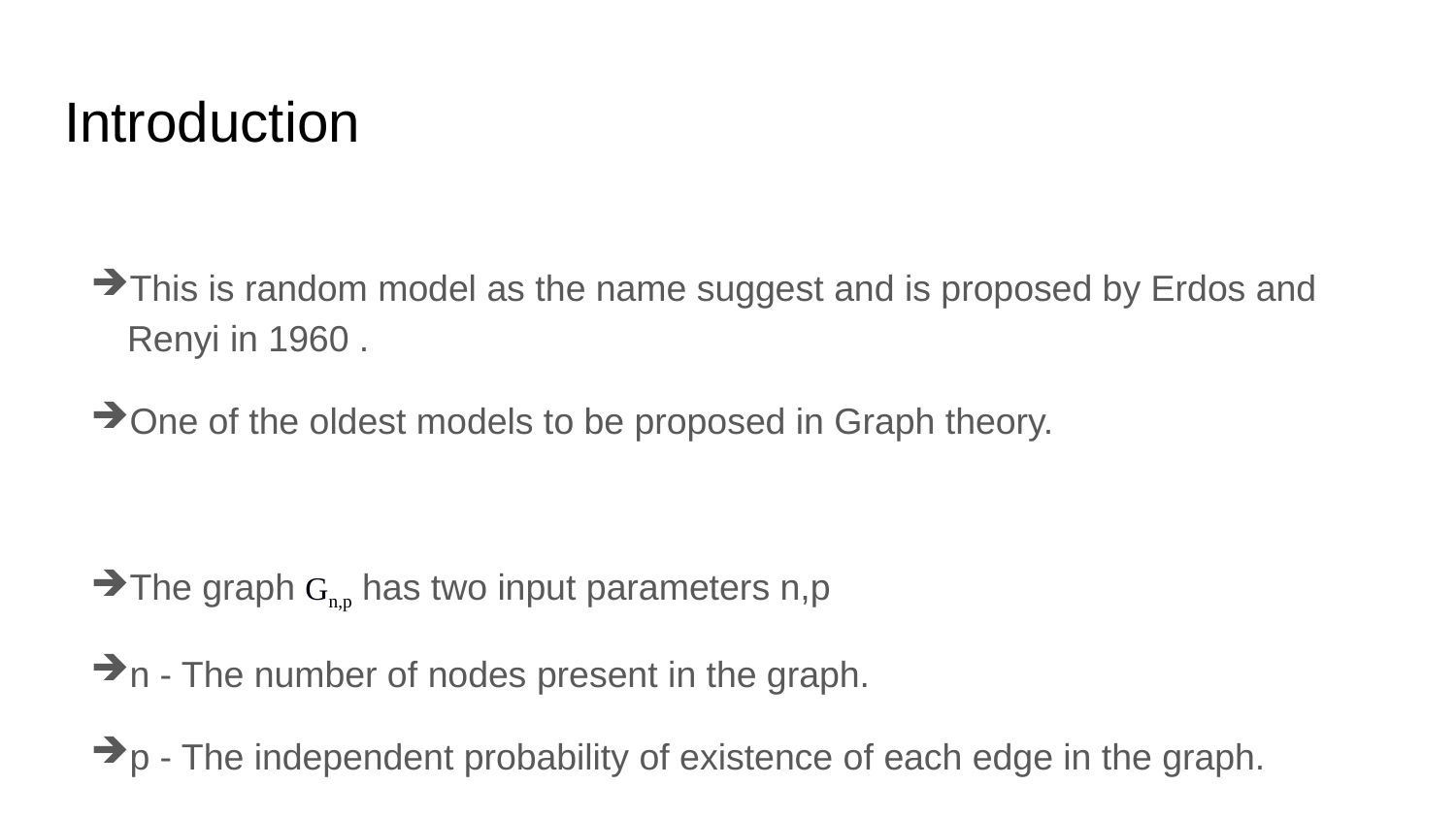

# Introduction
This is random model as the name suggest and is proposed by Erdos and Renyi in 1960 .
One of the oldest models to be proposed in Graph theory.

The graph Gn,p has two input parameters n,p
n - The number of nodes present in the graph.
p - The independent probability of existence of each edge in the graph.